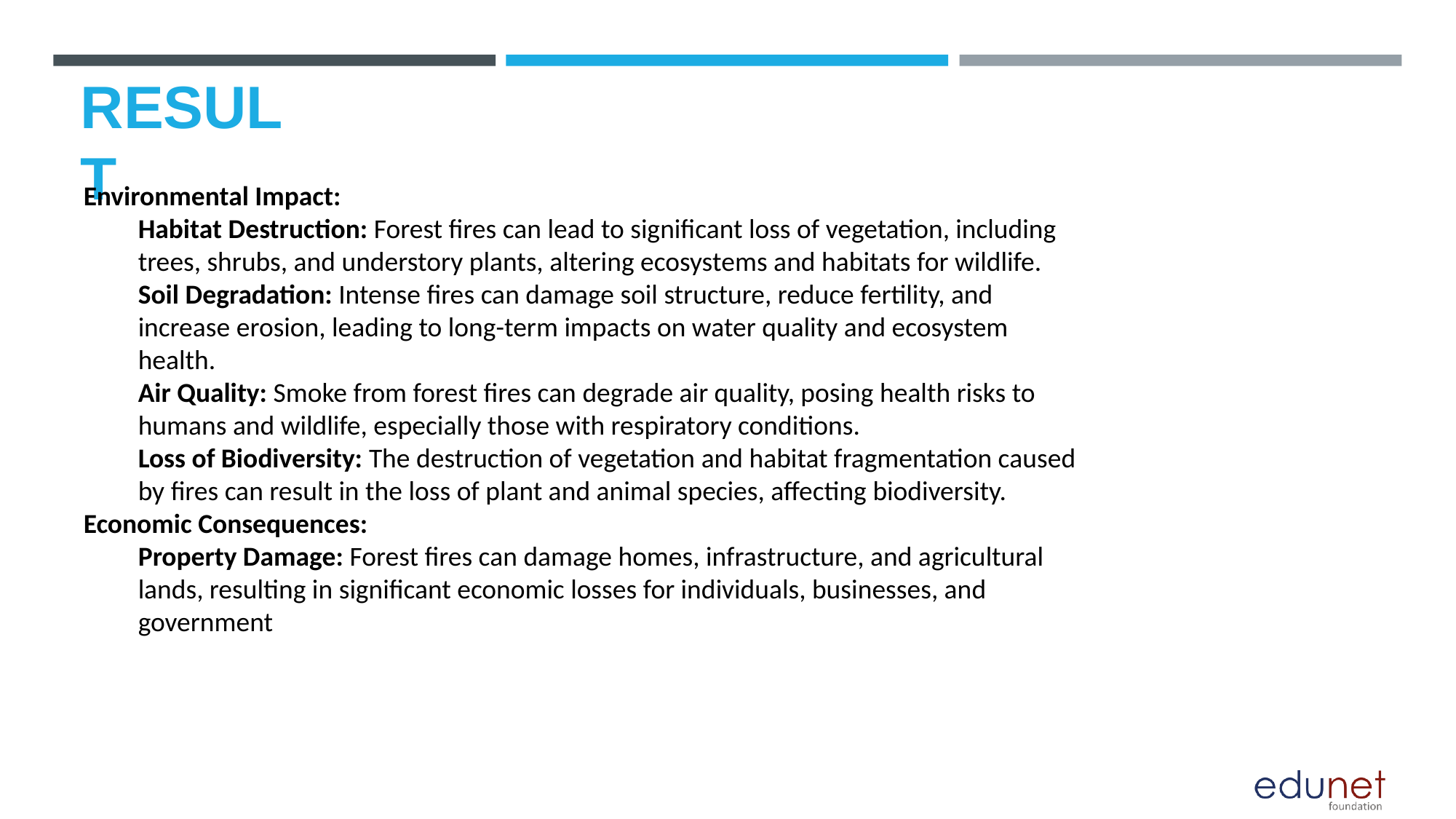

# RESULT
Environmental Impact:
Habitat Destruction: Forest fires can lead to significant loss of vegetation, including trees, shrubs, and understory plants, altering ecosystems and habitats for wildlife.
Soil Degradation: Intense fires can damage soil structure, reduce fertility, and increase erosion, leading to long-term impacts on water quality and ecosystem health.
Air Quality: Smoke from forest fires can degrade air quality, posing health risks to humans and wildlife, especially those with respiratory conditions.
Loss of Biodiversity: The destruction of vegetation and habitat fragmentation caused by fires can result in the loss of plant and animal species, affecting biodiversity.
Economic Consequences:
Property Damage: Forest fires can damage homes, infrastructure, and agricultural lands, resulting in significant economic losses for individuals, businesses, and government